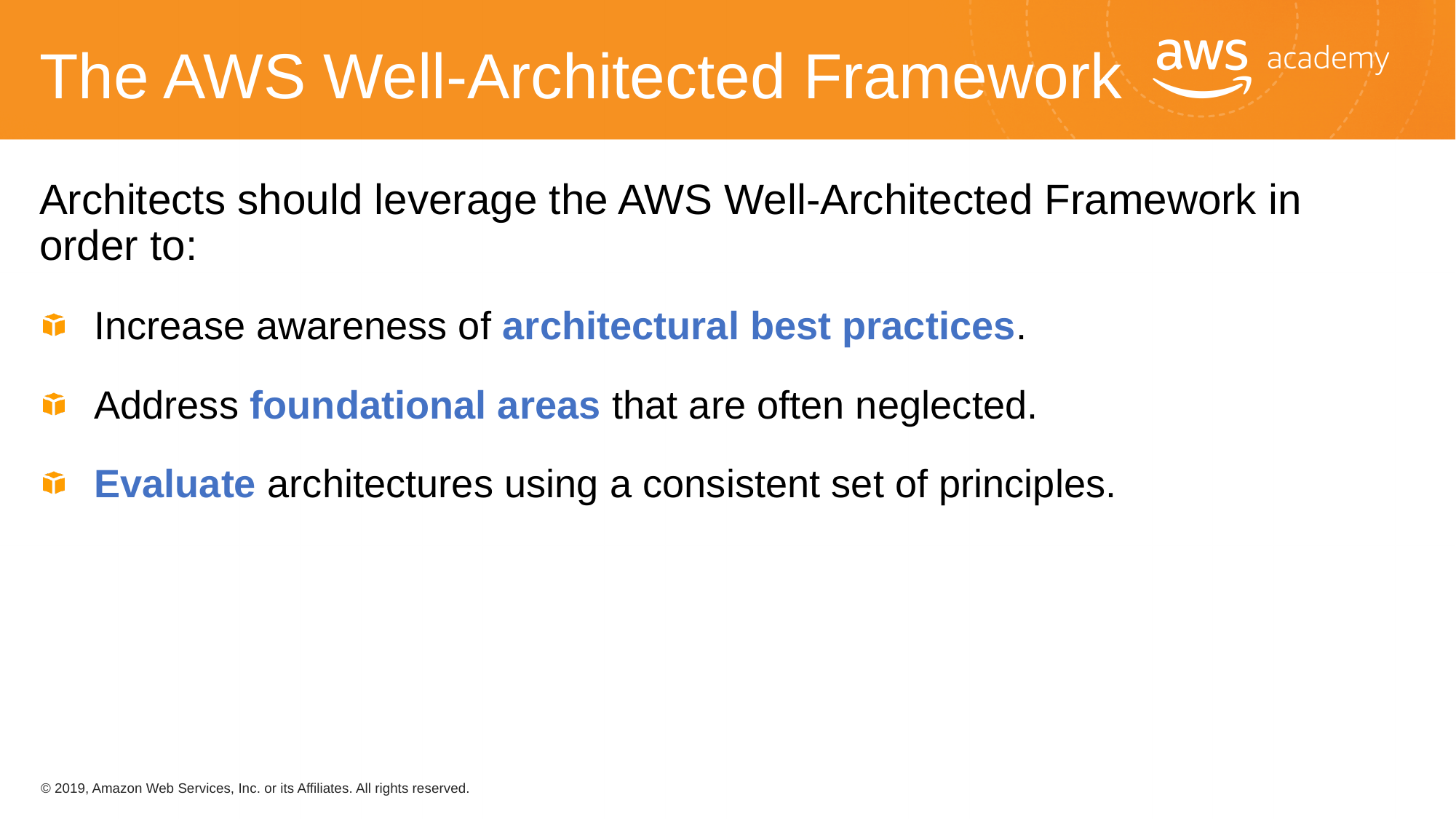

# The AWS Well-Architected Framework
Architects should leverage the AWS Well-Architected Framework in order to:
Increase awareness of architectural best practices.
Address foundational areas that are often neglected.
Evaluate architectures using a consistent set of principles.